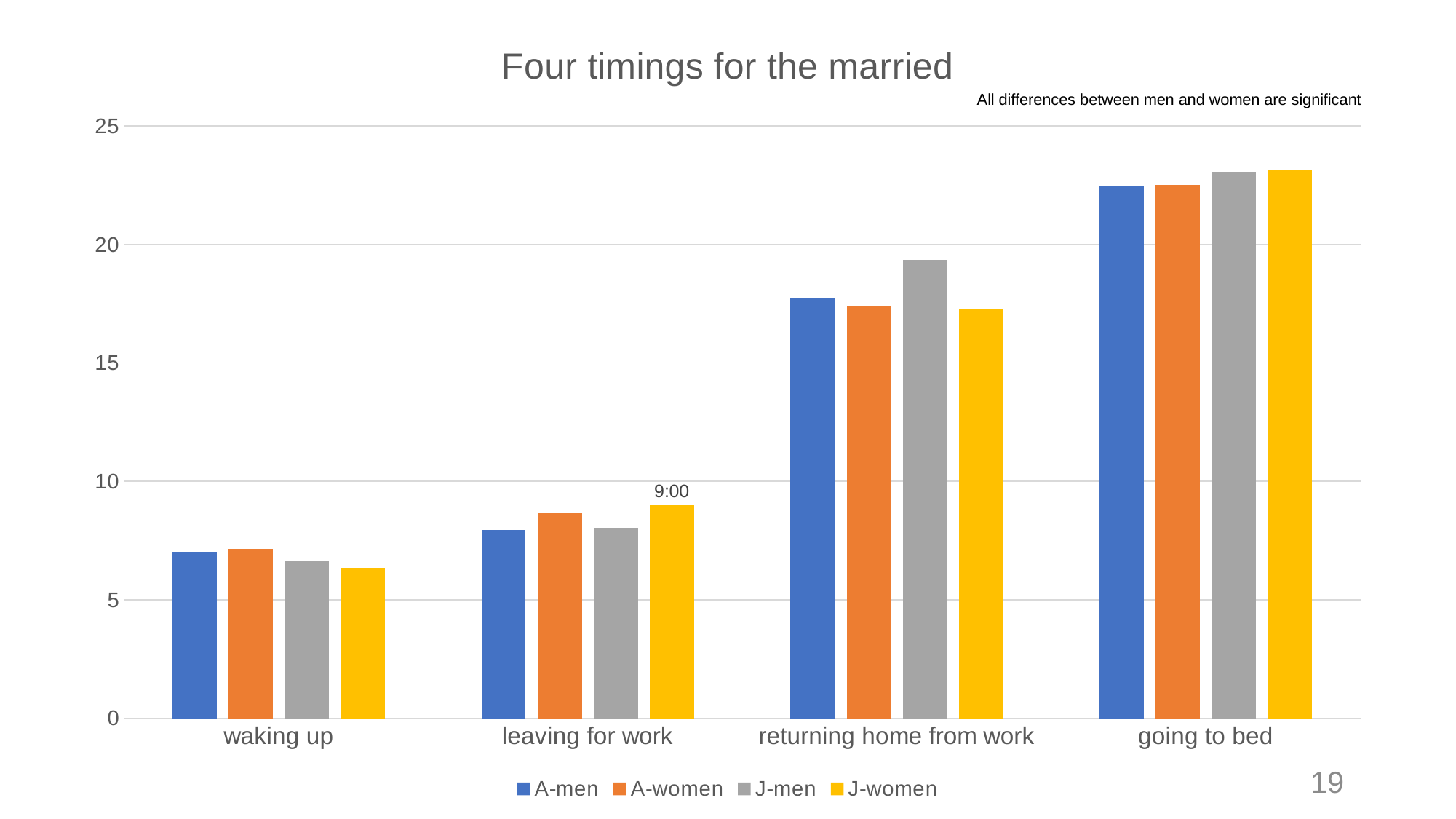

### Chart: Four timings for the married

| Category | A-men | A-women | J-men | J-women |
|---|---|---|---|---|
| waking up | 7.0409104 | 7.1559047 | 6.6297884 | 6.3383817 |
| leaving for work | 7.9647876 | 8.6551105 | 8.029355 | 8.991765 |
| returning home from work | 17.739583 | 17.382185 | 19.357569 | 17.27882 |
| going to bed | 22.446407 | 22.514039 | 23.059779 | 23.168304 |
#
All differences between men and women are significant

19